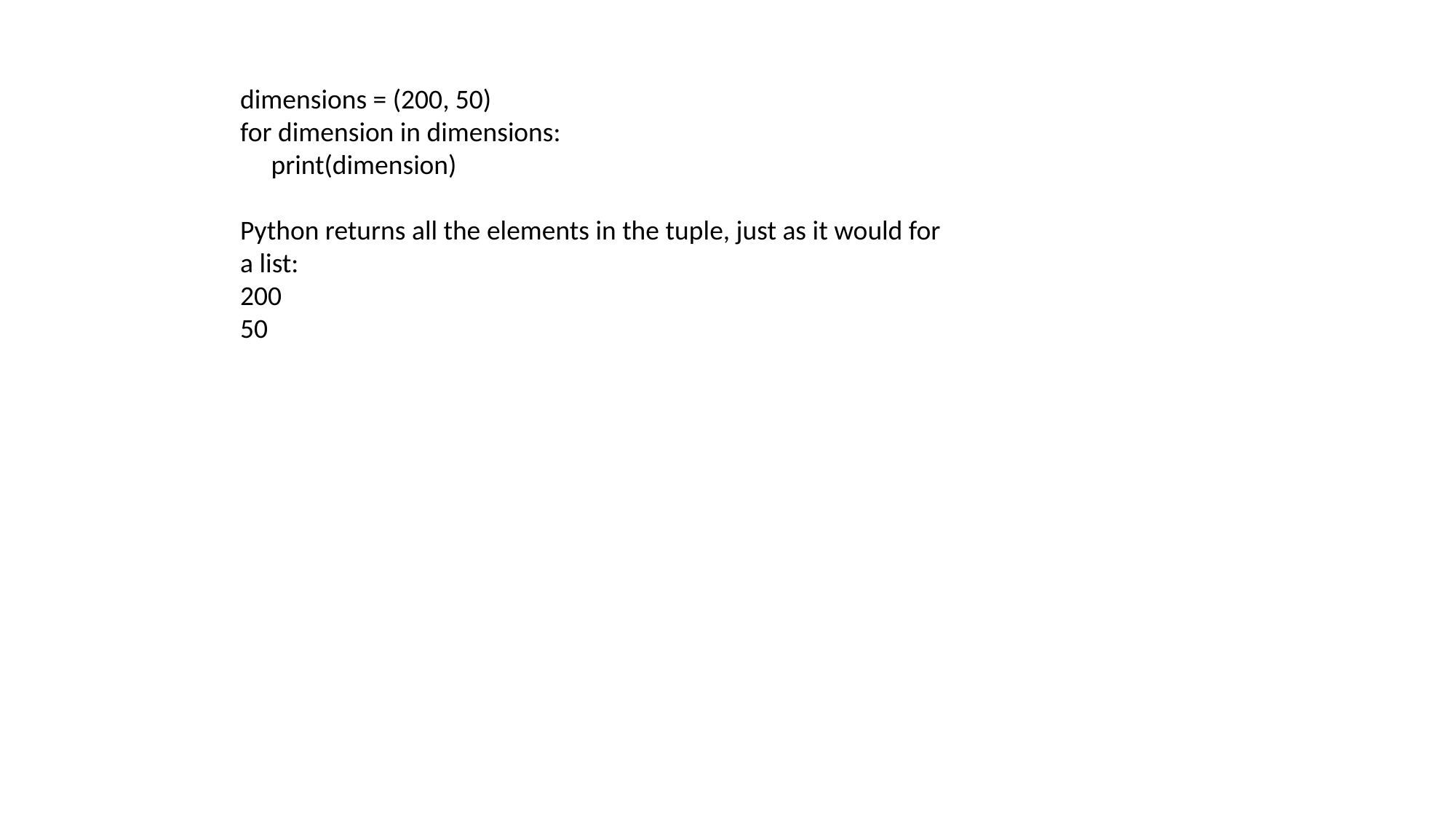

dimensions = (200, 50)
for dimension in dimensions:
     print(dimension)

Python returns all the elements in the tuple, just as it would for a list:
200
50